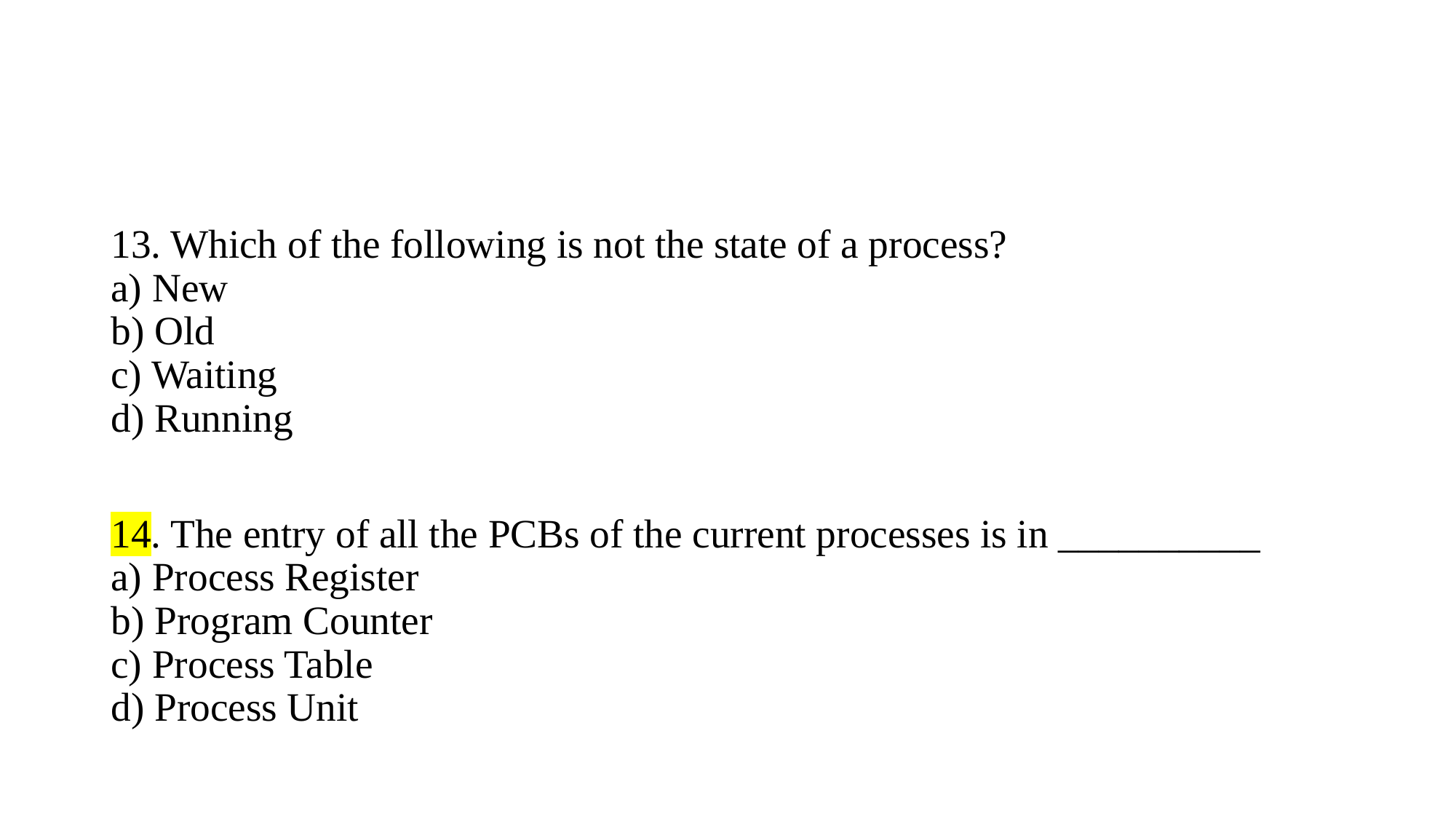

#
13. Which of the following is not the state of a process?
a) New
b) Old
c) Waiting
d) Running

14. The entry of all the PCBs of the current processes is in __________
a) Process Register
b) Program Counter
c) Process Table
d) Process Unit